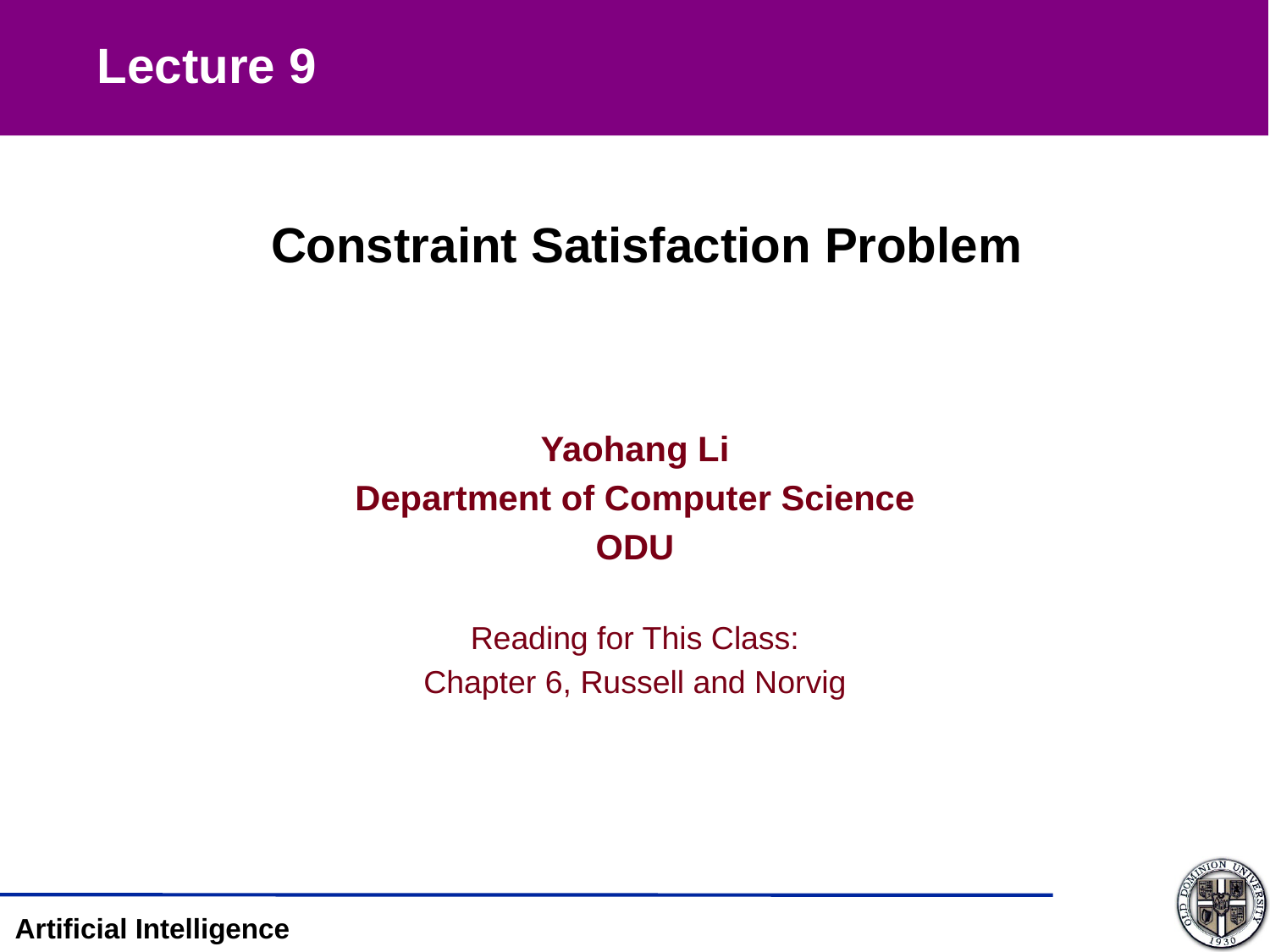

Lecture 9
Constraint Satisfaction Problem

Yaohang Li
Department of Computer Science
ODU

Reading for This Class:
Chapter 6, Russell and Norvig